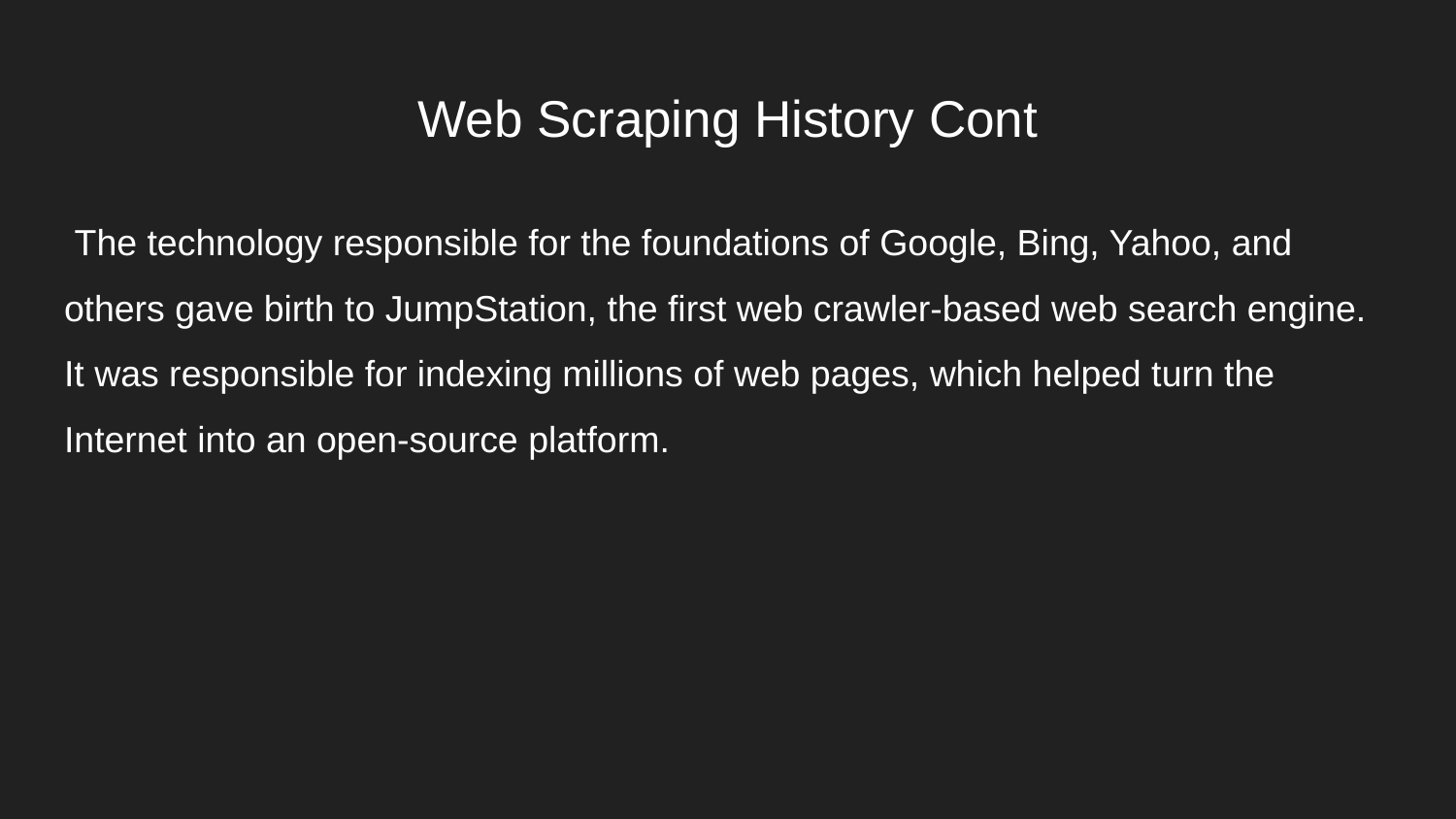

# Web Scraping History Cont
 The technology responsible for the foundations of Google, Bing, Yahoo, and others gave birth to JumpStation, the first web crawler-based web search engine. It was responsible for indexing millions of web pages, which helped turn the Internet into an open-source platform.